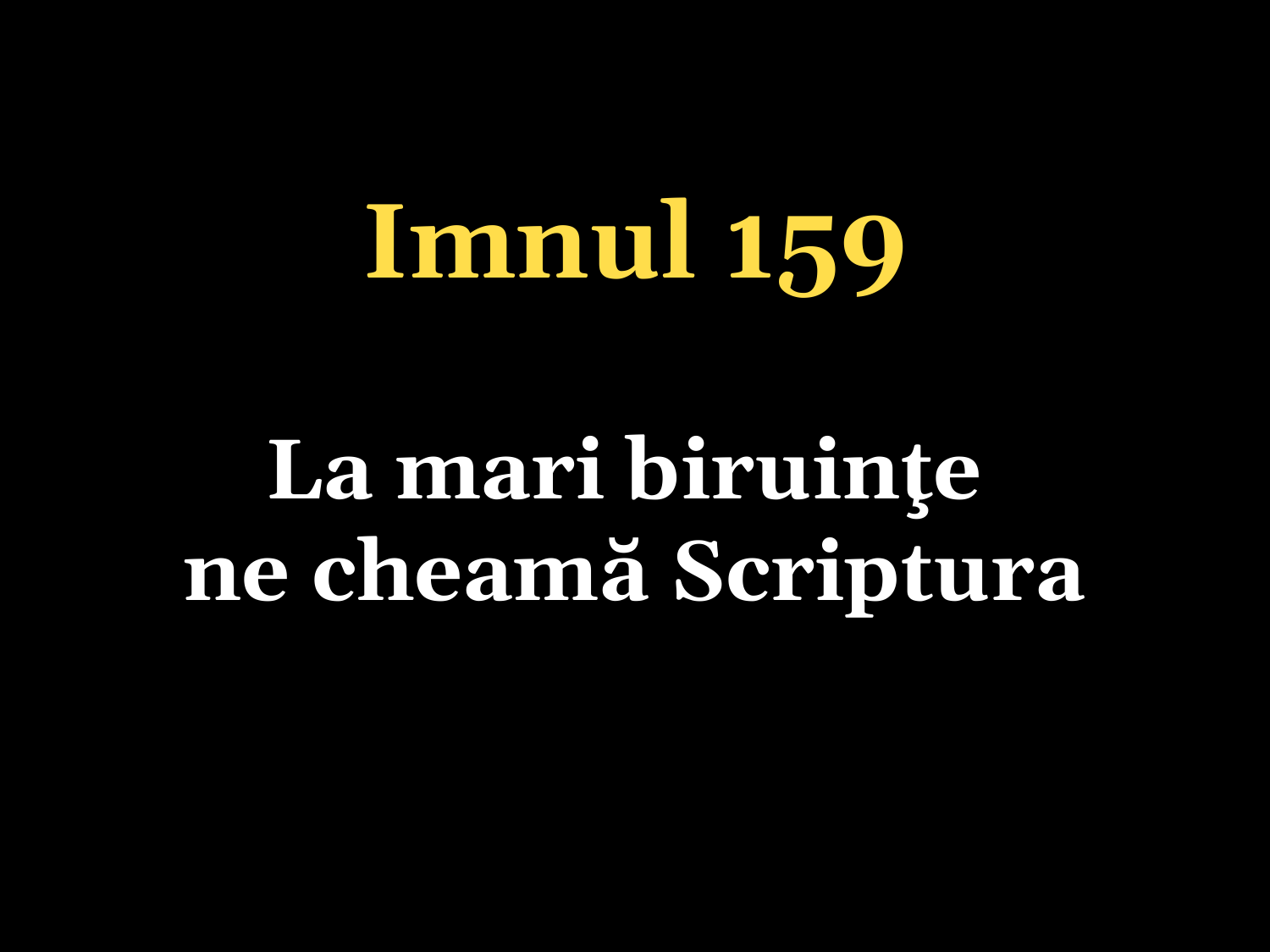

Imnul 159

La mari biruinţe
ne cheamă Scriptura
131/920